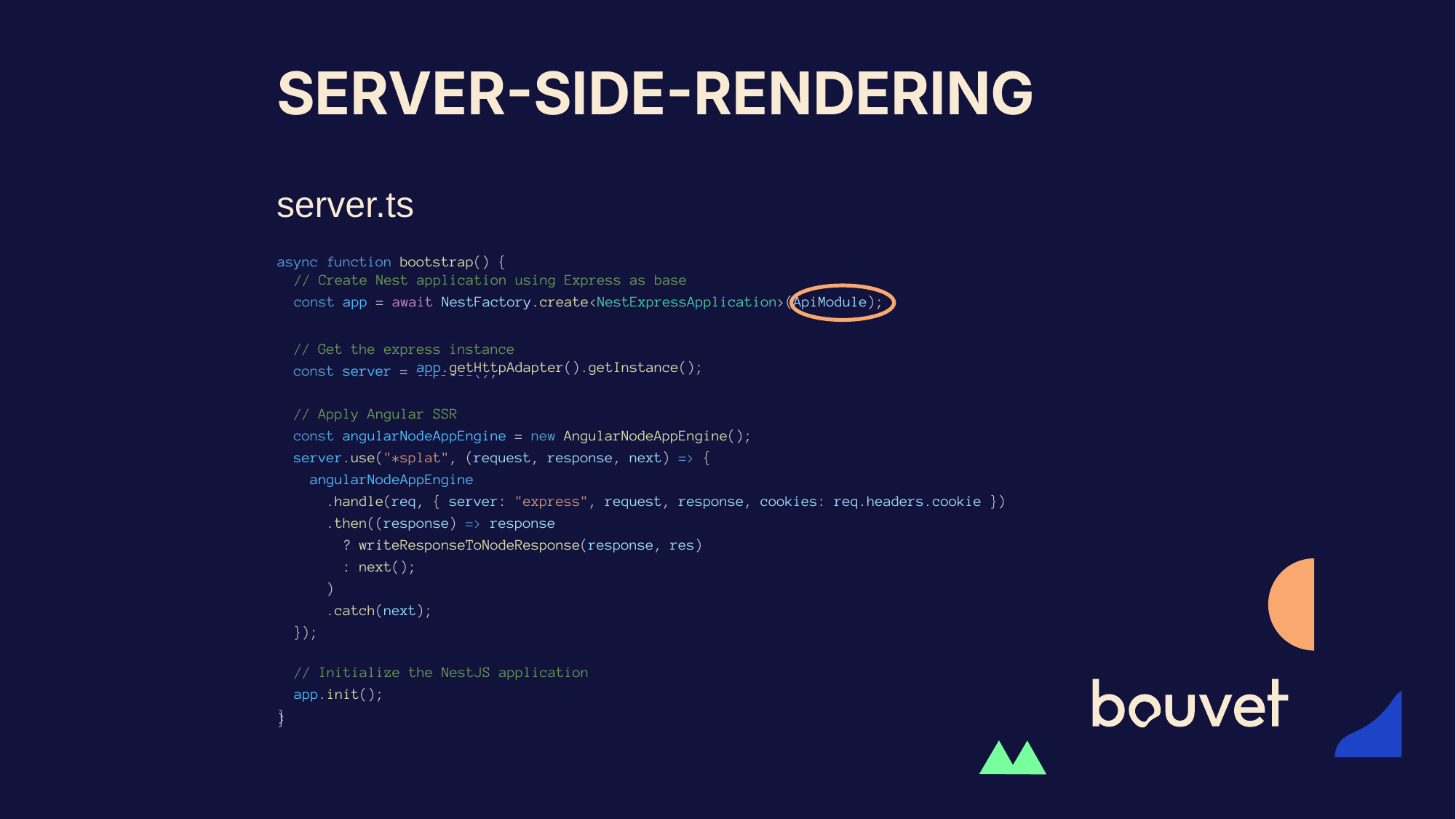

# Server-side-rendering
server.ts
async function bootstrap() {

  // Get the express instance
  const server = express();
  // Apply Angular SSR
  const angularNodeAppEngine = new AngularNodeAppEngine();
  server.use("*splat", (request, response, next) => {
    angularNodeAppEngine
      .handle(req, { server: "express", request, response, cookies: req.headers.cookie })
      .then((response) => response
        ? writeResponseToNodeResponse(response, res)
        : next();
      )
      .catch(next);
  });

}

  // Create Nest application using Express as base
  const app = await NestFactory.create<NestExpressApplication>(ApiModule);

                 app.getHttpAdapter().getInstance();

  // Initialize the NestJS application
  app.init();
}